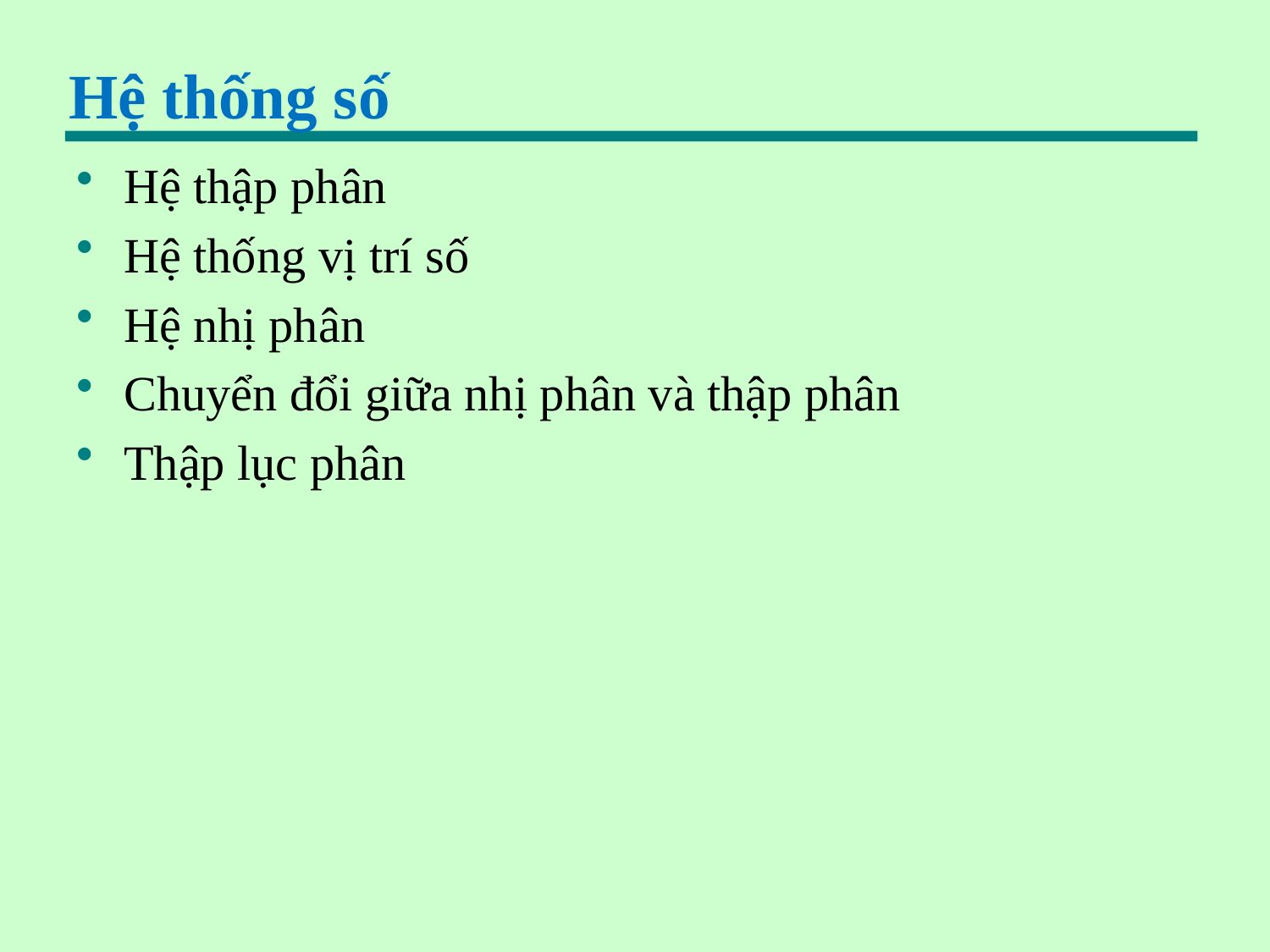

# Hệ thống số
Hệ thập phân
Hệ thống vị trí số
Hệ nhị phân
Chuyển đổi giữa nhị phân và thập phân
Thập lục phân